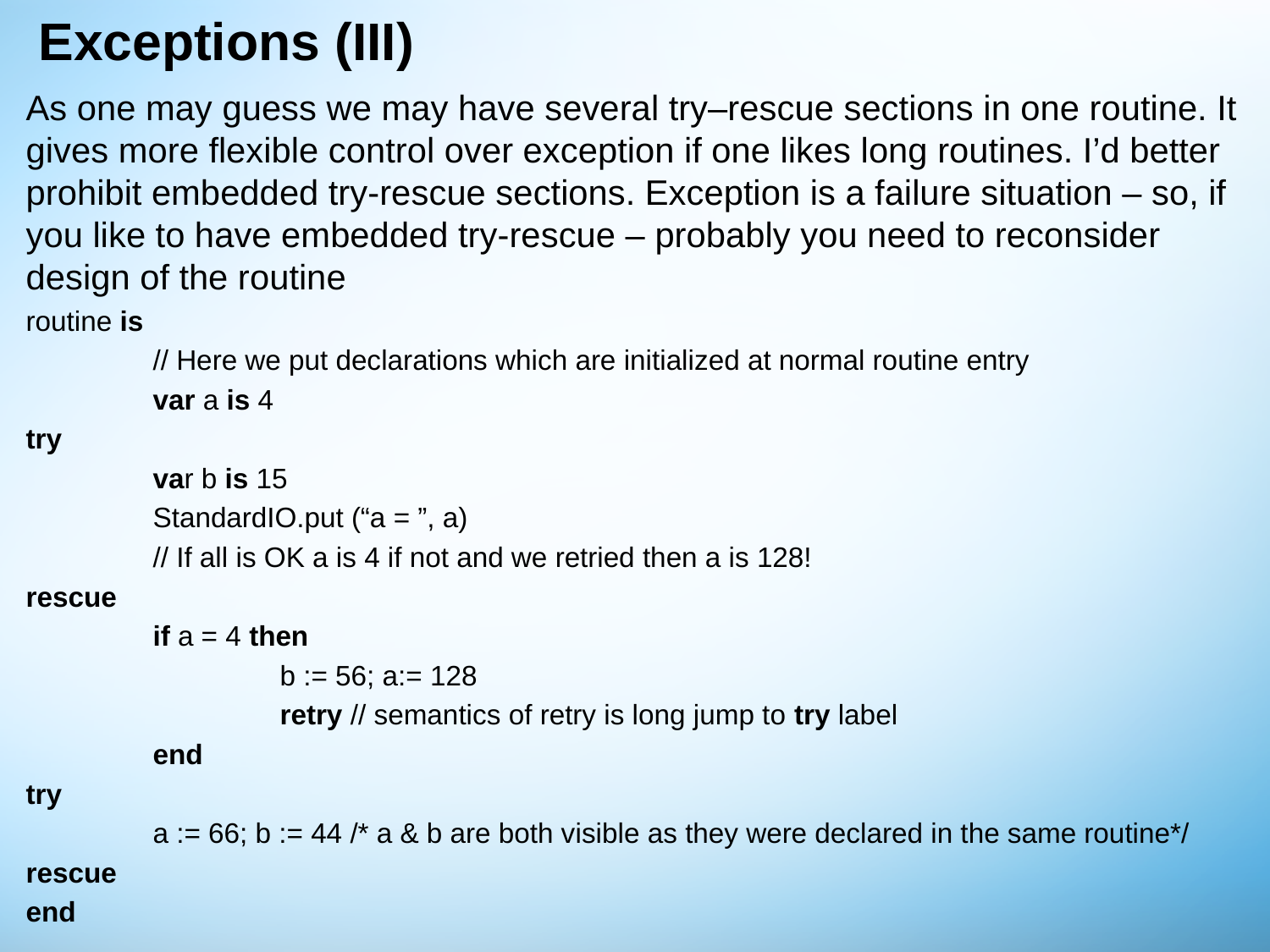

# Exceptions (III)
As one may guess we may have several try–rescue sections in one routine. It gives more flexible control over exception if one likes long routines. I’d better prohibit embedded try-rescue sections. Exception is a failure situation – so, if you like to have embedded try-rescue – probably you need to reconsider design of the routine
routine is
	// Here we put declarations which are initialized at normal routine entry
	var a is 4
try
	var b is 15
	StandardIO.put (“a = ”, a)
	// If all is OK a is 4 if not and we retried then a is 128!
rescue
	if a = 4 then
		b := 56; a:= 128
		retry // semantics of retry is long jump to try label
	end
try
	a := 66; b := 44 /* a & b are both visible as they were declared in the same routine*/
rescue
end